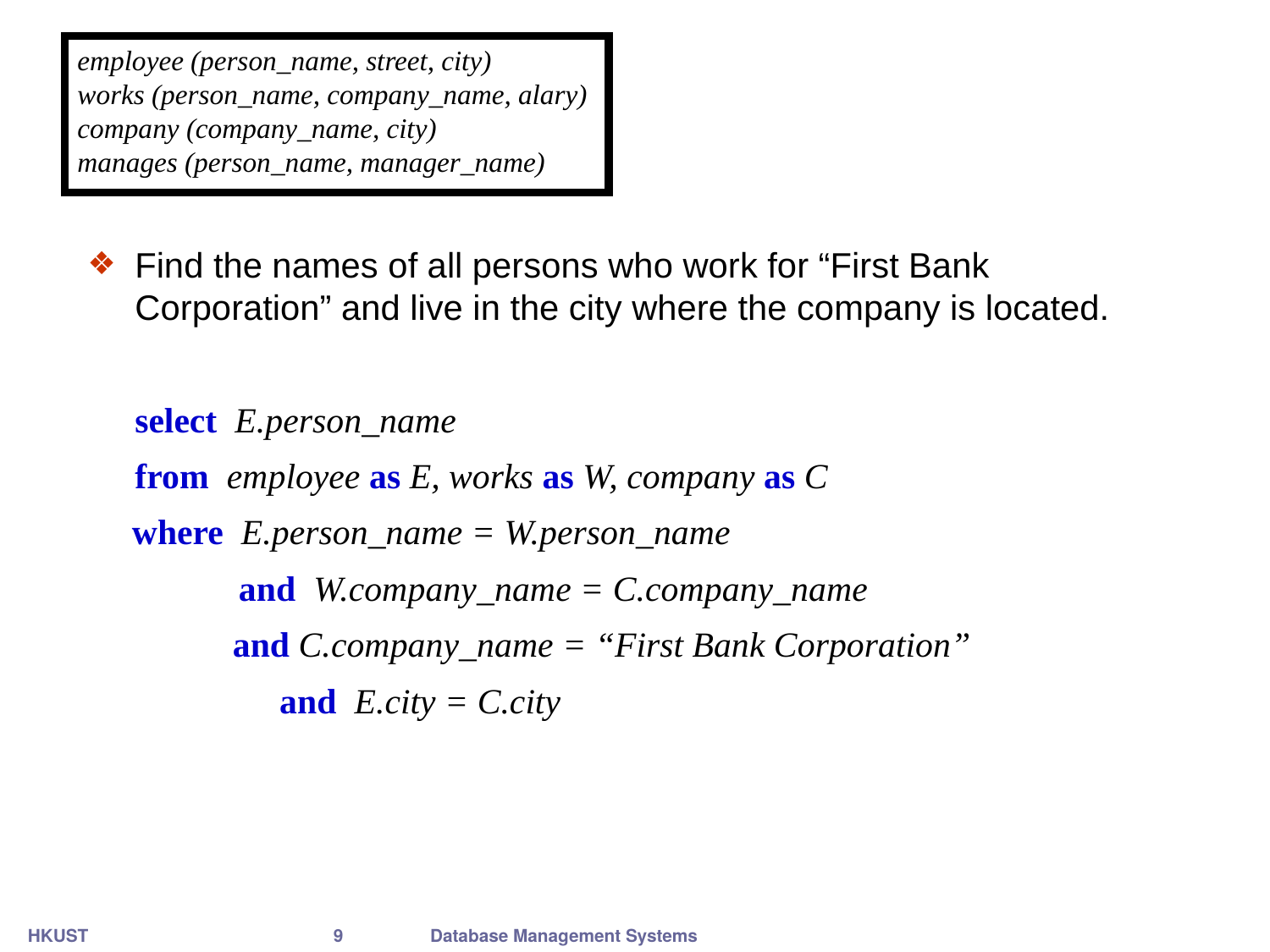

employee (person_name, street, city)‏
works (person_name, company_name, alary)‏
company (company_name, city)‏
manages (person_name, manager_name)‏
Find the names of all persons who work for “First Bank Corporation” and live in the city where the company is located.

	select  E.person_name
	from  employee as E, works as W, company as C
     where  E.person_name = W.person_name
                 and  W.company_name = C.company_name
	           and C.company_name = “First Bank Corporation”
    		  and  E.city = C.city